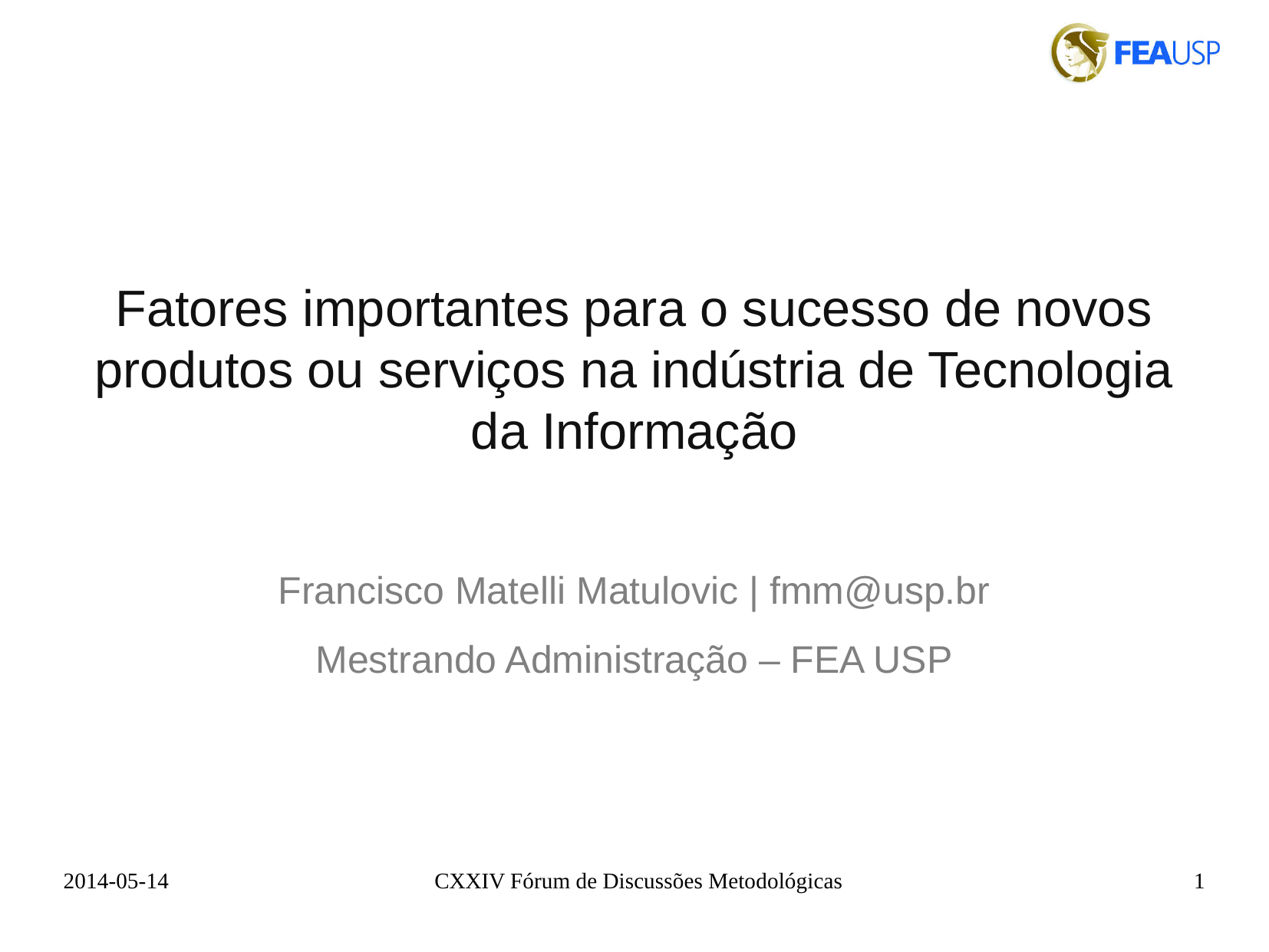

Fatores importantes para o sucesso de novos produtos ou serviços na indústria de Tecnologia da Informação

Francisco Matelli Matulovic | fmm@usp.br
Mestrando Administração – FEA USP

2014-05-14
CXXIV Fórum de Discussões Metodológicas
1